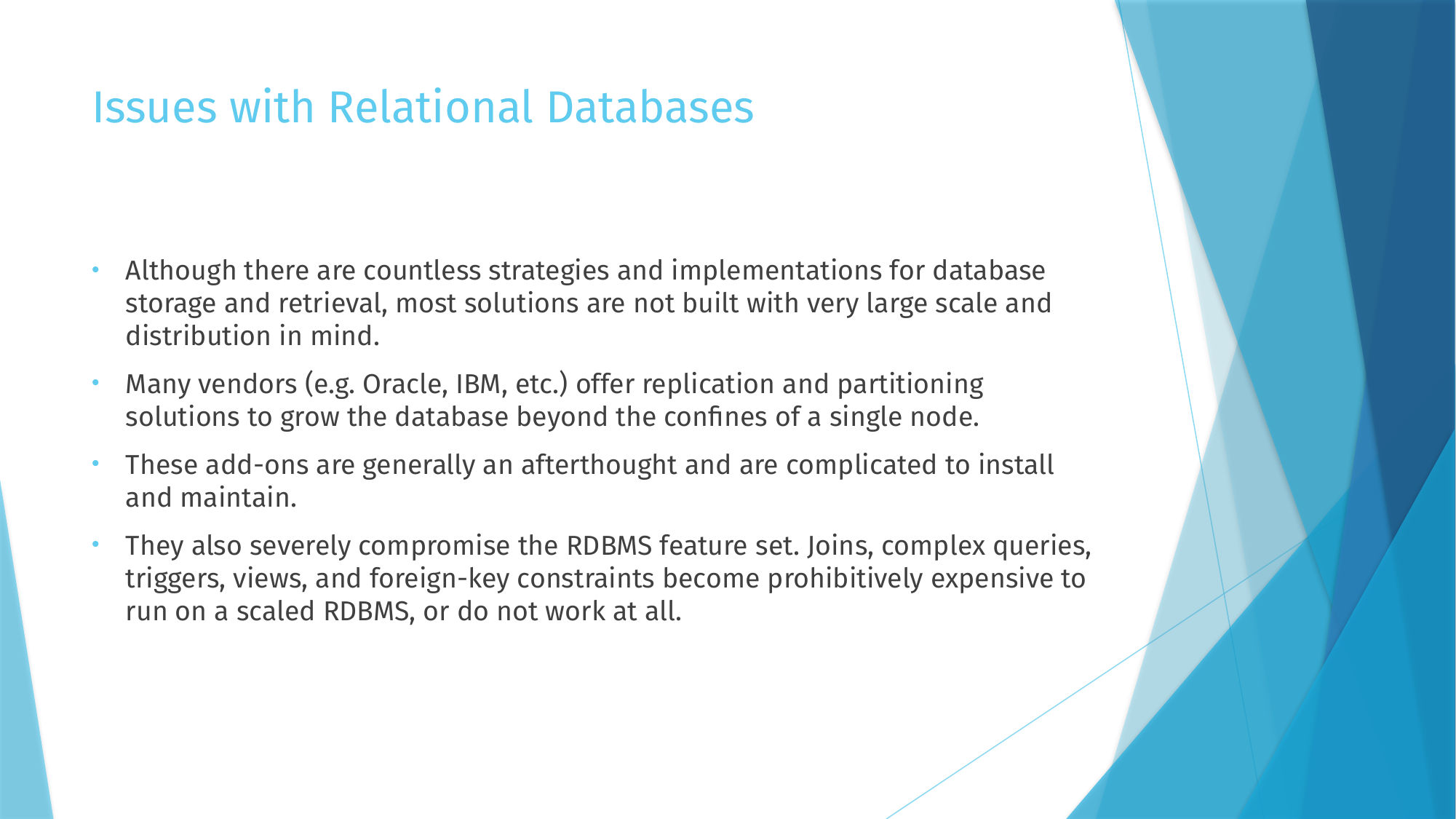

# Issues with Relational Databases
Although there are countless strategies and implementations for database storage and retrieval, most solutions are not built with very large scale and distribution in mind.
Many vendors (e.g. Oracle, IBM, etc.) offer replication and partitioning solutions to grow the database beyond the confines of a single node.
These add-ons are generally an afterthought and are complicated to install and maintain.
They also severely compromise the RDBMS feature set. Joins, complex queries, triggers, views, and foreign-key constraints become prohibitively expensive to run on a scaled RDBMS, or do not work at all.